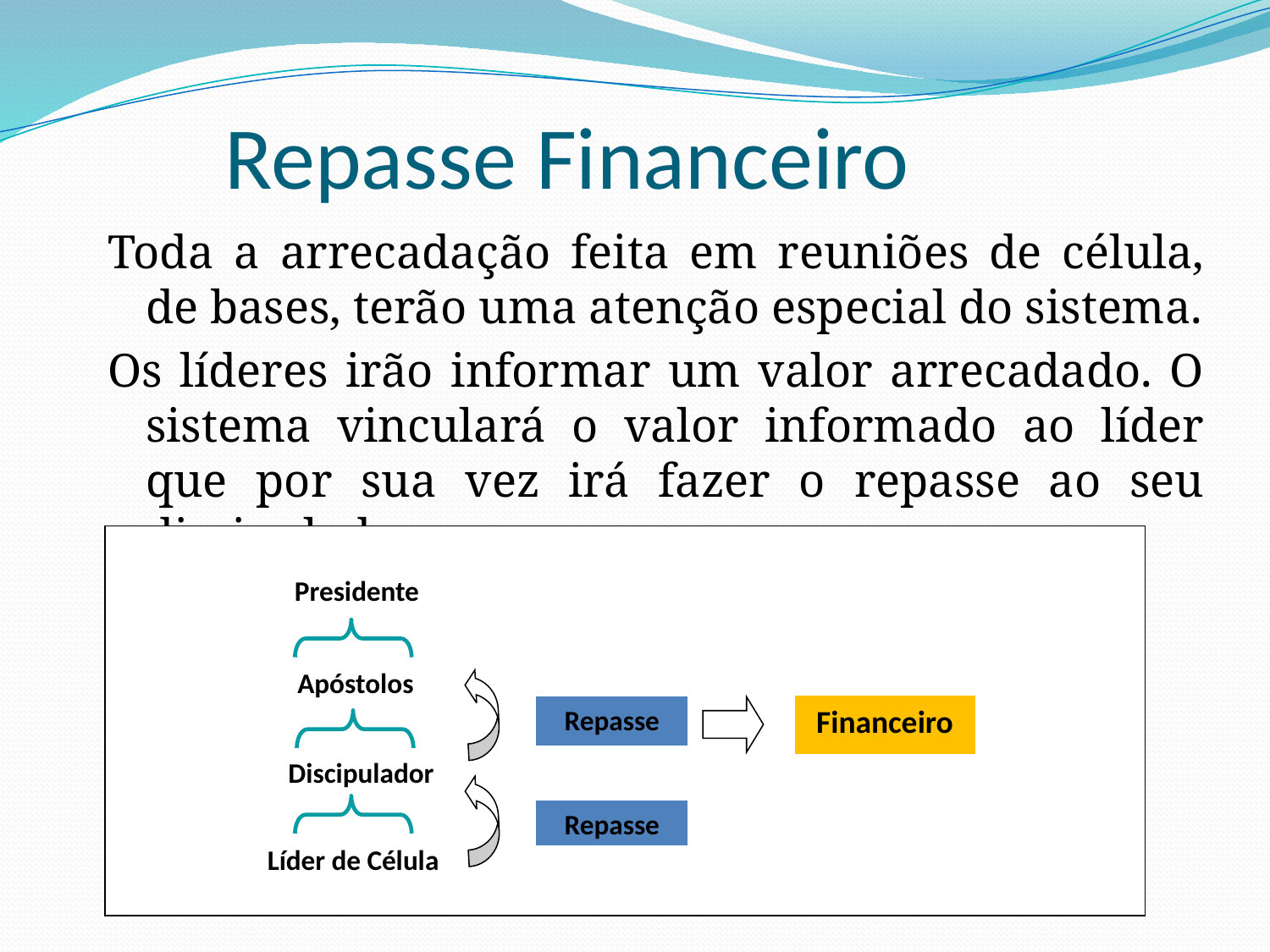

# Repasse Financeiro
Toda a arrecadação feita em reuniões de célula, de bases, terão uma atenção especial do sistema.
Os líderes irão informar um valor arrecadado. O sistema vinculará o valor informado ao líder que por sua vez irá fazer o repasse ao seu discipulador.

Presidente

Apóstolos

Financeiro

Repasse

Discipulador

Repasse
Líder de Célula